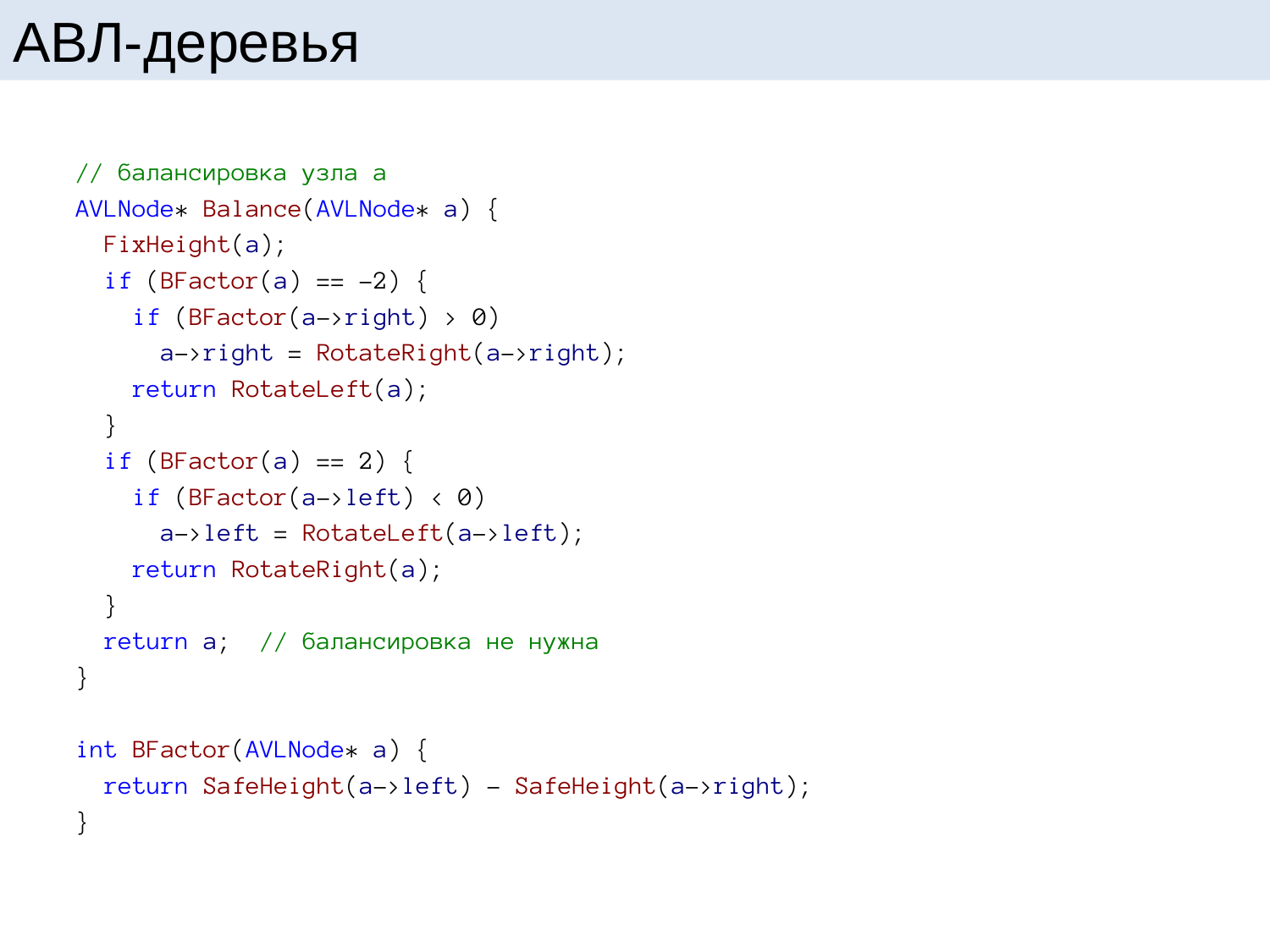

# АВЛ-деревья
// балансировка узла a
AVLNode* Balance(AVLNode* a) {
  FixHeight(a);
  if (BFactor(a) == -2) {
    if (BFactor(a->right) > 0)
      a->right = RotateRight(a->right);
    return RotateLeft(a);
  }
  if (BFactor(a) == 2) {
    if (BFactor(a->left) < 0)
      a->left = RotateLeft(a->left);
    return RotateRight(a);
  }
  return a;  // балансировка не нужна
}

int BFactor(AVLNode* a) {
  return SafeHeight(a->left) - SafeHeight(a->right);
}